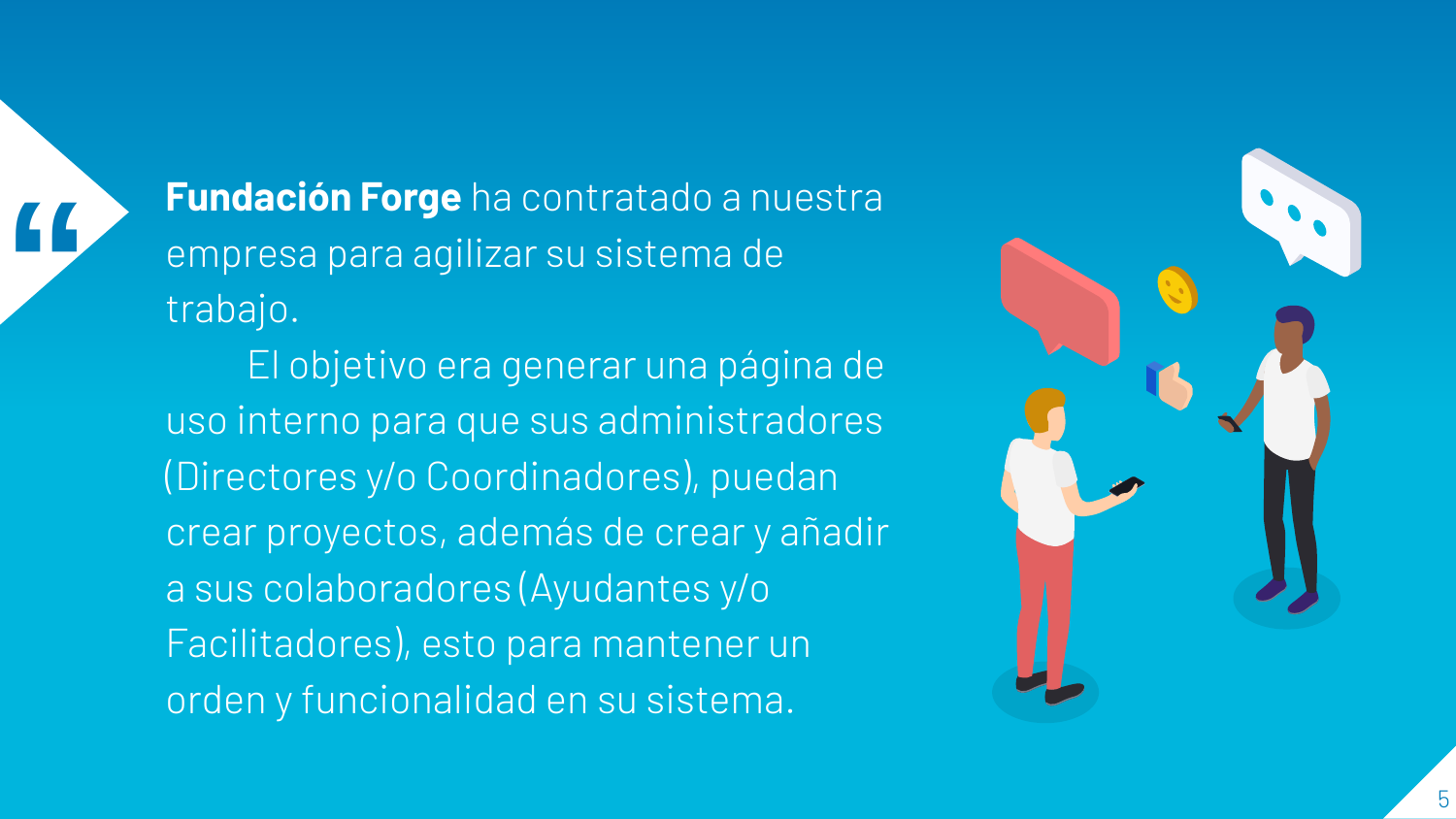

Fundación Forge ha contratado a nuestra empresa para agilizar su sistema de trabajo.
 El objetivo era generar una página de uso interno para que sus administradores (Directores y/o Coordinadores), puedan crear proyectos, además de crear y añadir  a sus colaboradores (Ayudantes y/o Facilitadores), esto para mantener un orden y funcionalidad en su sistema.
5